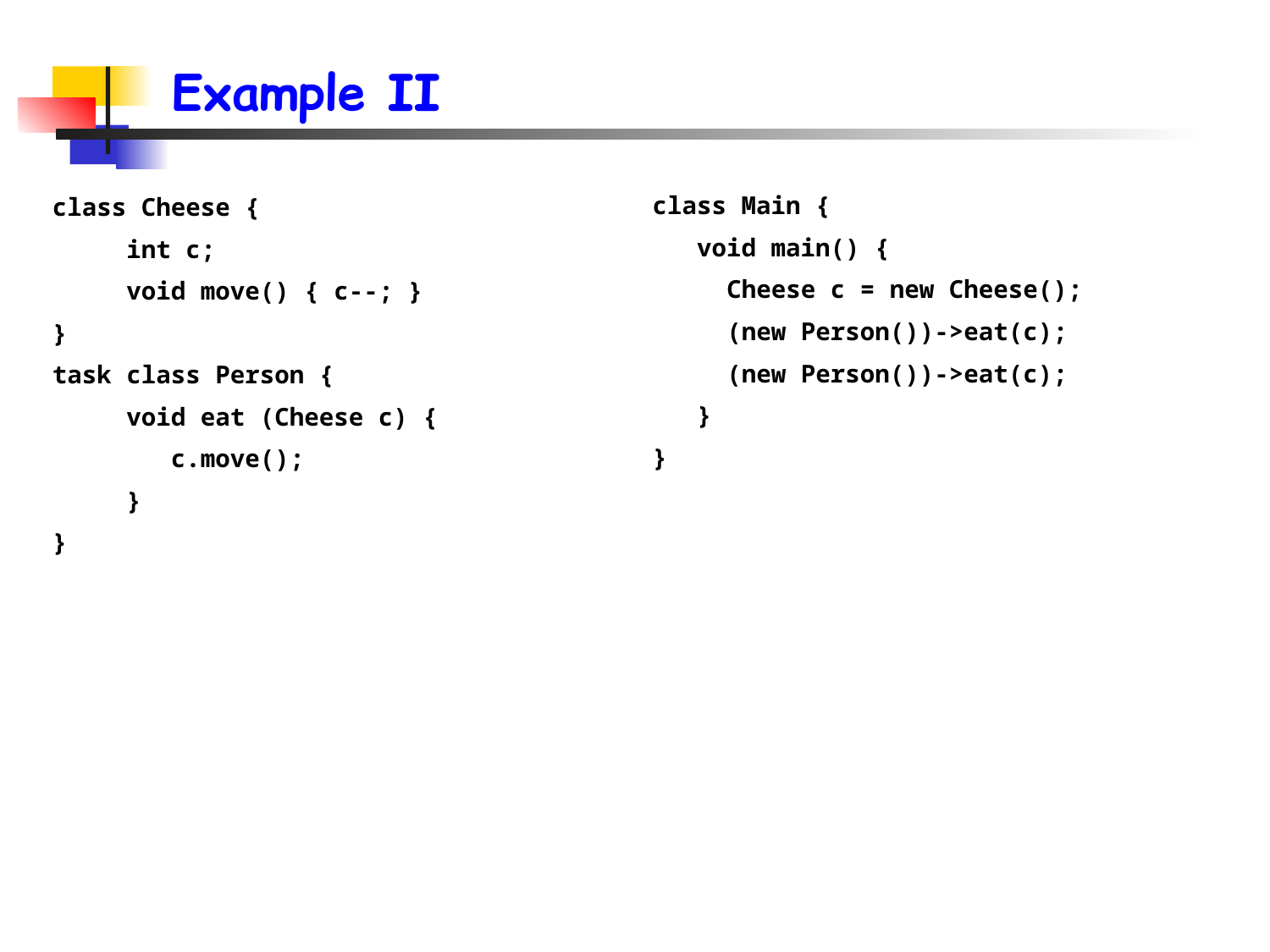

# Example II

class Main {
   void main() {
     Cheese c = new Cheese();
     (new Person())->eat(c);
     (new Person())->eat(c);
   }
}

class Cheese {
     int c;
     void move() { c--; }
}
task class Person {
     void eat (Cheese c) {
        c.move();
     }
}